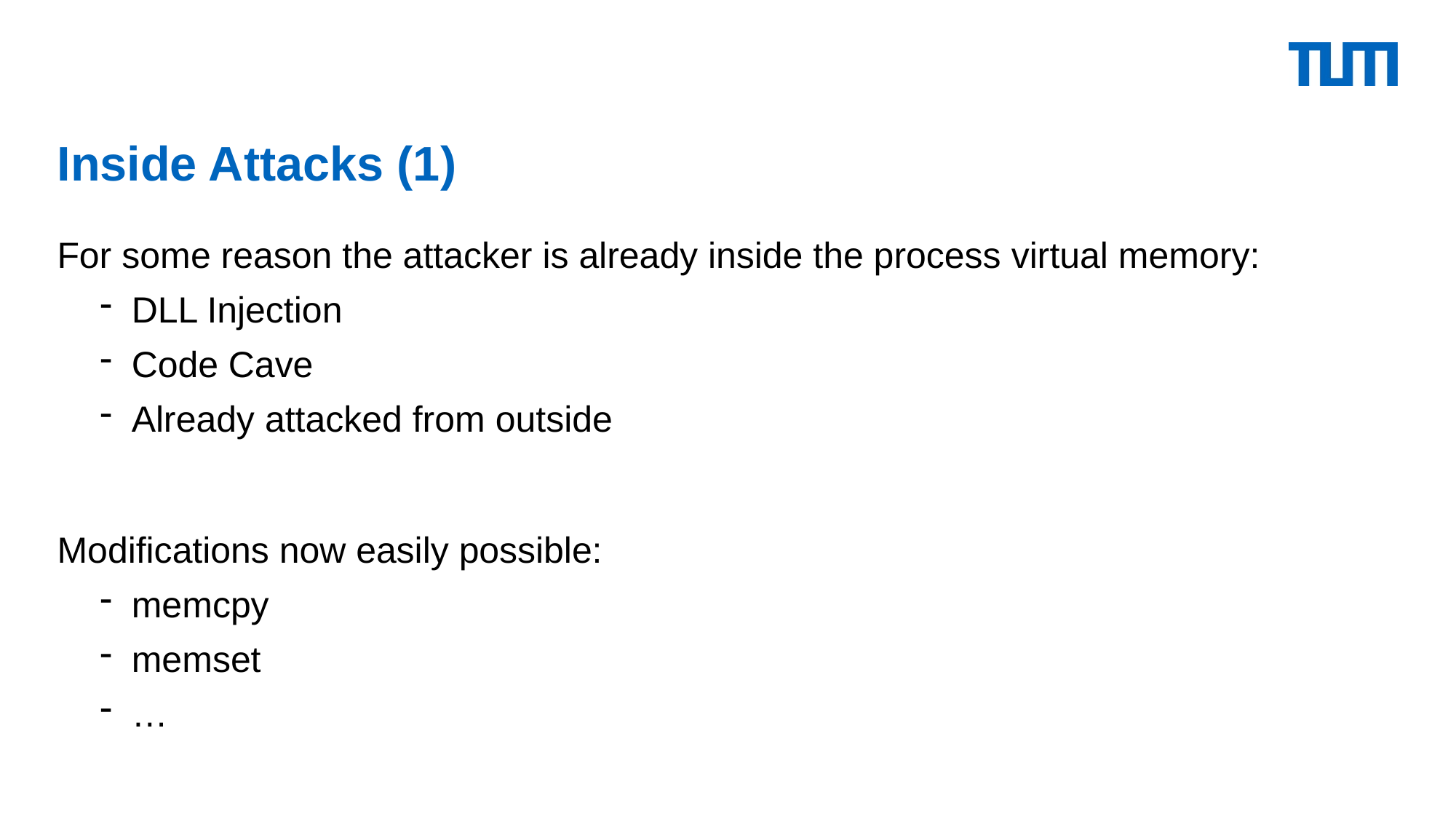

# Inside Attacks (1)
For some reason the attacker is already inside the process virtual memory:
 DLL Injection
 Code Cave
 Already attacked from outside

Modifications now easily possible:
 memcpy
 memset
 …